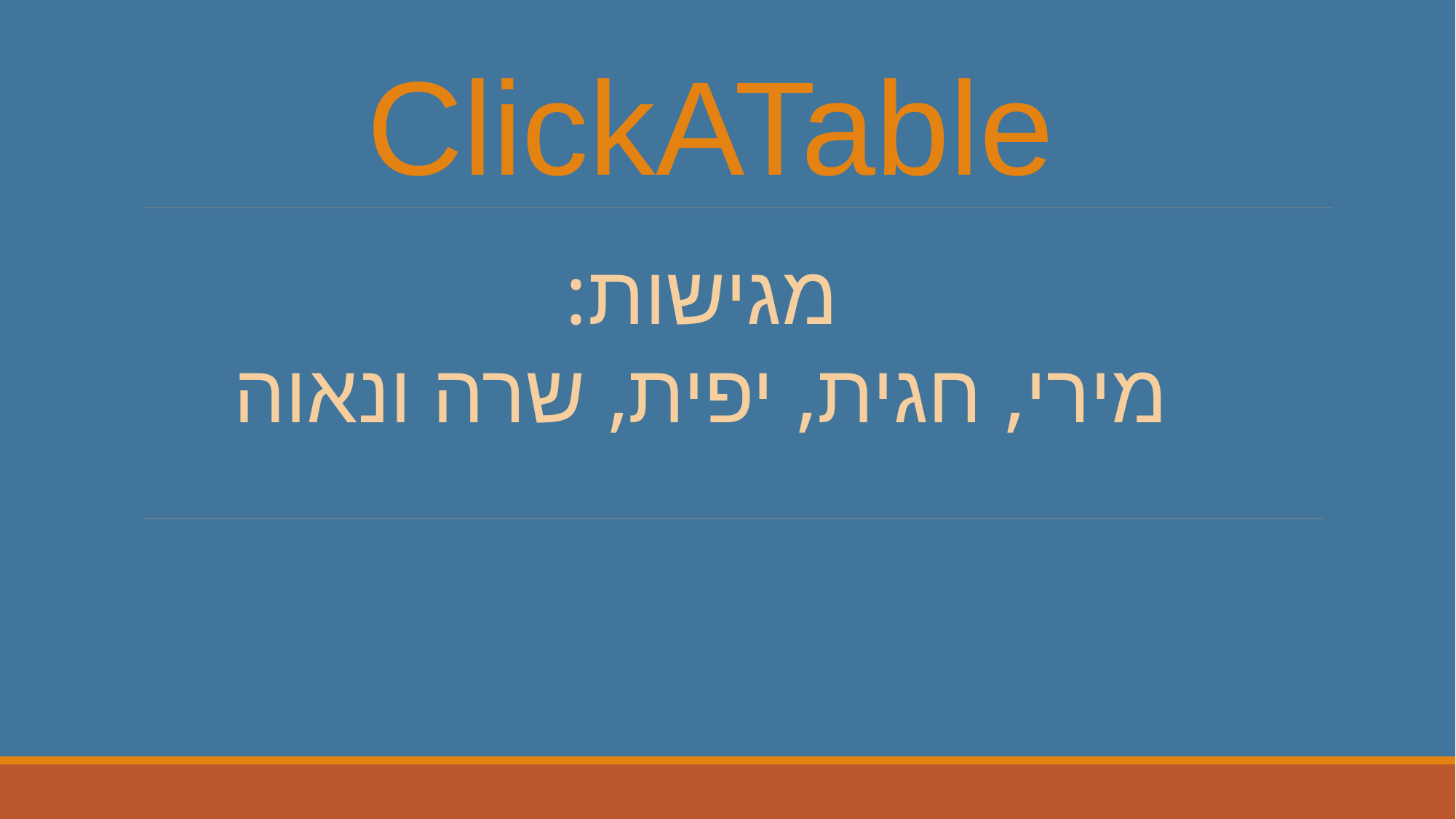

ClickATable
מגישות:
מירי, חגית, יפית, שרה ונאוה